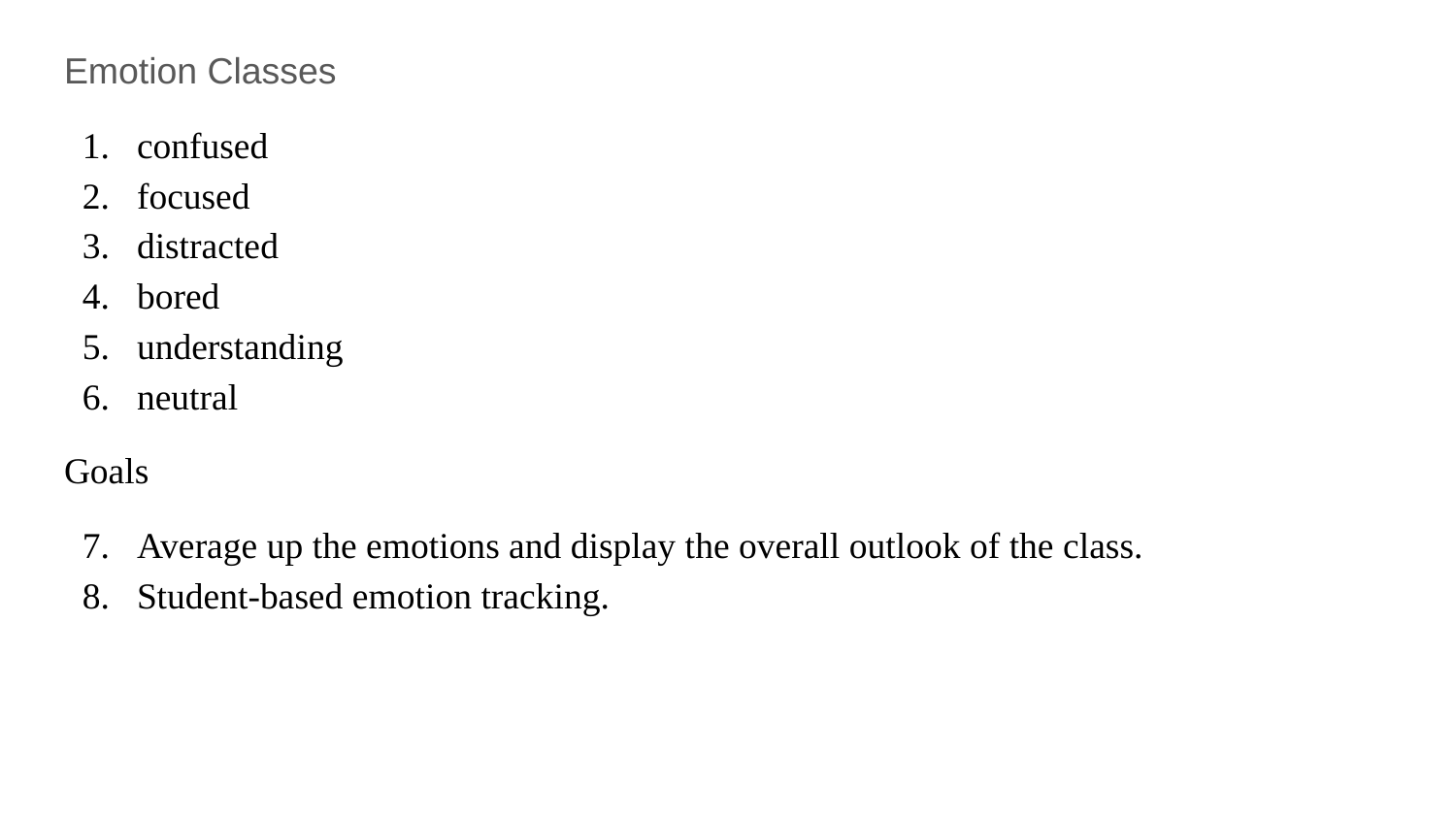

Emotion Classes
confused
focused
distracted
bored
understanding
neutral
Goals
Average up the emotions and display the overall outlook of the class.
Student-based emotion tracking.